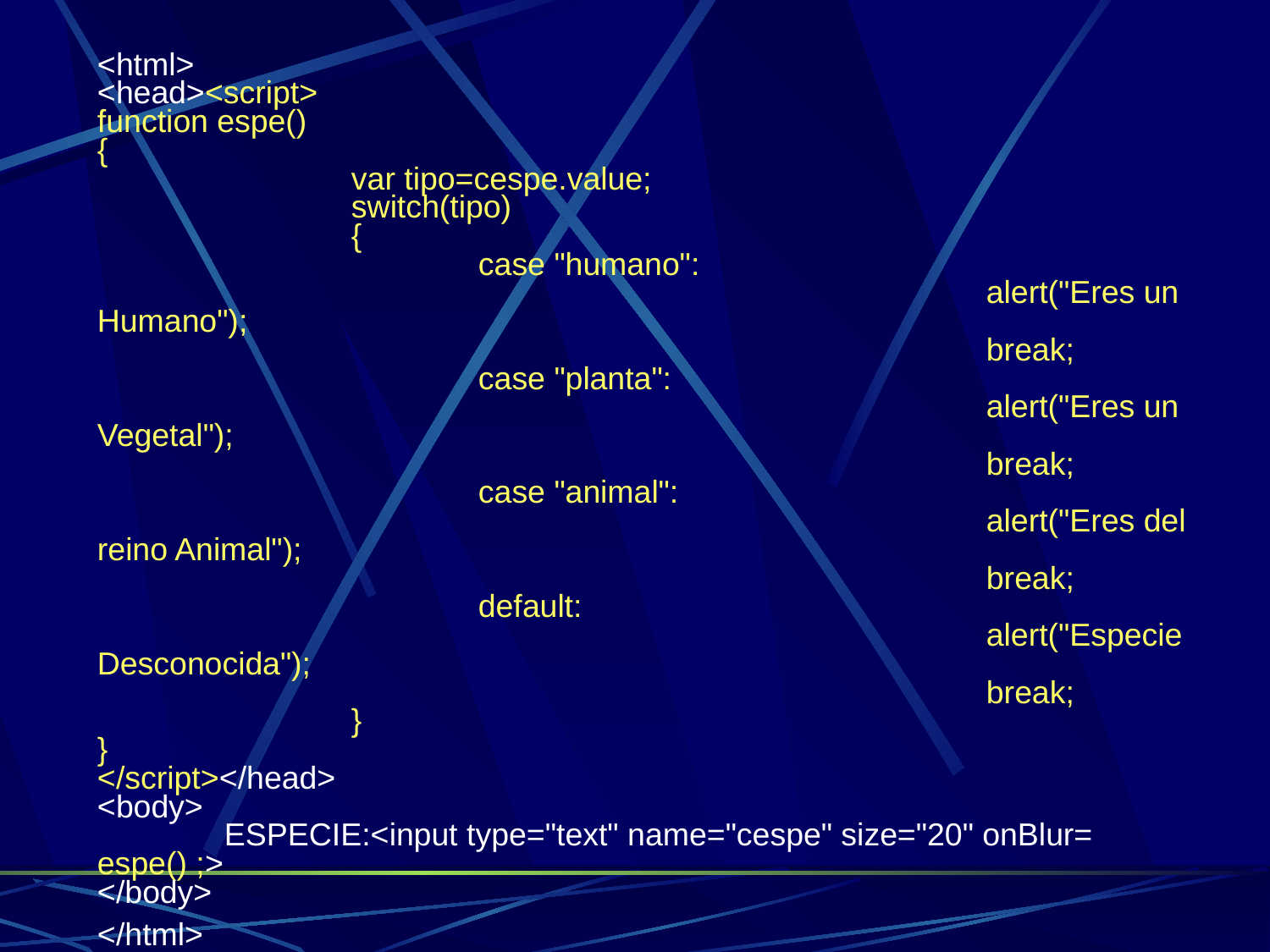

<html>
<head><script>
function espe()
{
		var tipo=cespe.value;
		switch(tipo)
		{
			case "humano":
							alert("Eres un Humano");
							break;
			case "planta":
							alert("Eres un Vegetal");
							break;
			case "animal":
							alert("Eres del reino Animal");
							break;
			default:
							alert("Especie Desconocida");
							break;
		}
}
</script></head>
<body>
	ESPECIE:<input type="text" name="cespe" size="20" onBlur= espe() ;>
</body>
</html>